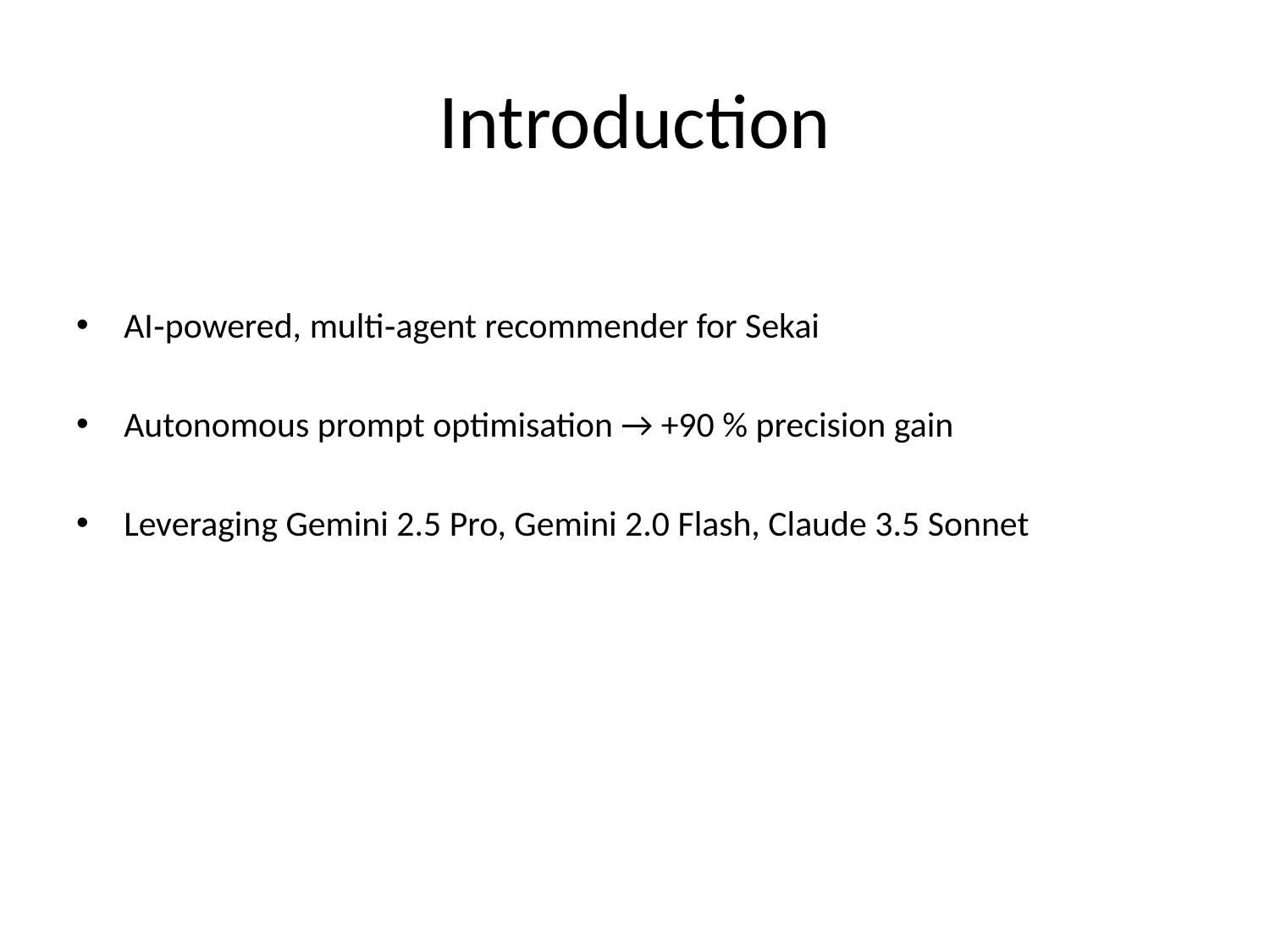

# Introduction

AI‑powered, multi‑agent recommender for Sekai

Autonomous prompt optimisation → +90 % precision gain

Leveraging Gemini 2.5 Pro, Gemini 2.0 Flash, Claude 3.5 Sonnet